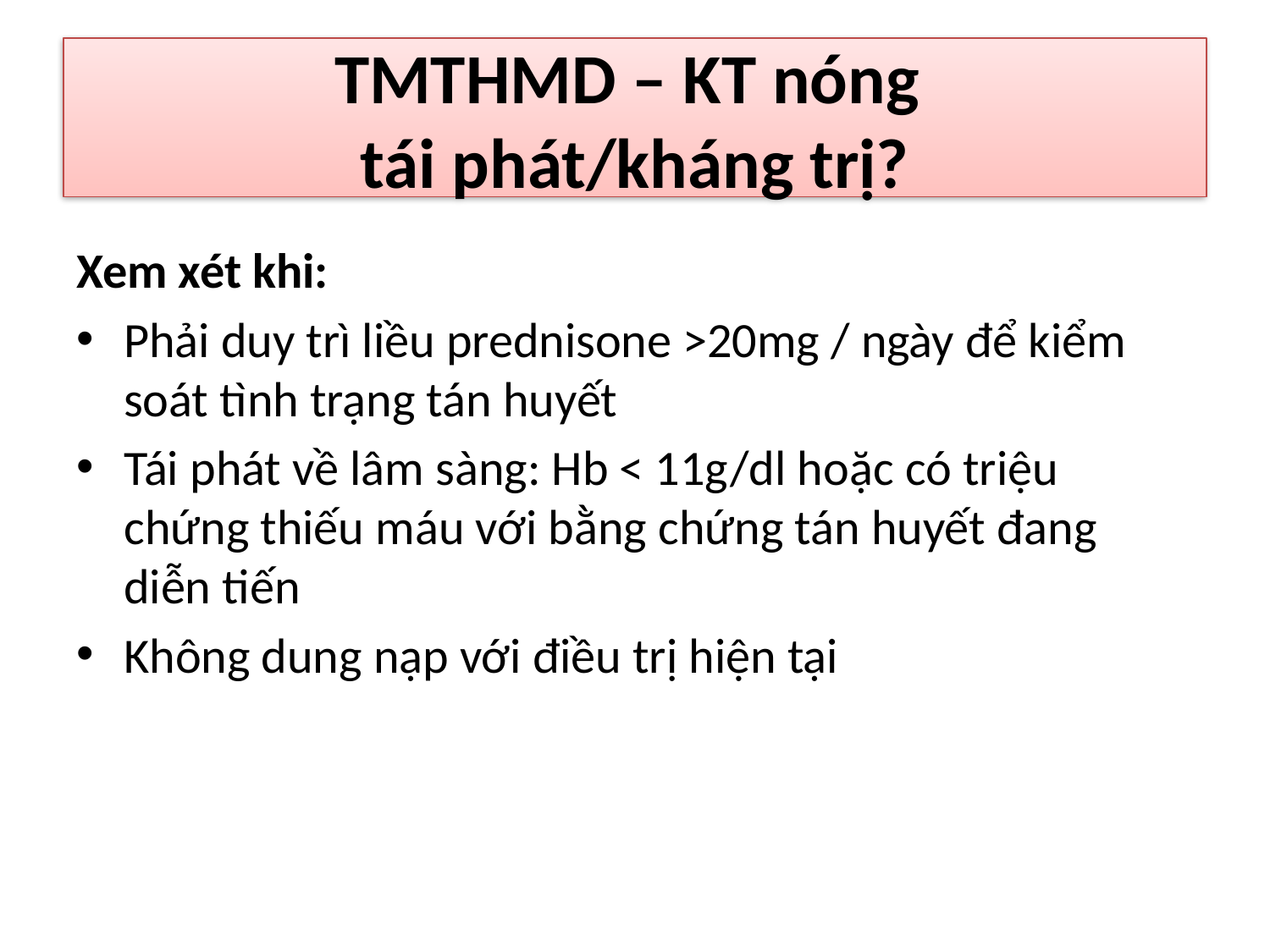

# TMTHMD – KT nóng tái phát/kháng trị?
Xem xét khi:
Phải duy trì liều prednisone >20mg / ngày để kiểm soát tình trạng tán huyết
Tái phát về lâm sàng: Hb < 11g/dl hoặc có triệu chứng thiếu máu với bằng chứng tán huyết đang diễn tiến
Không dung nạp với điều trị hiện tại